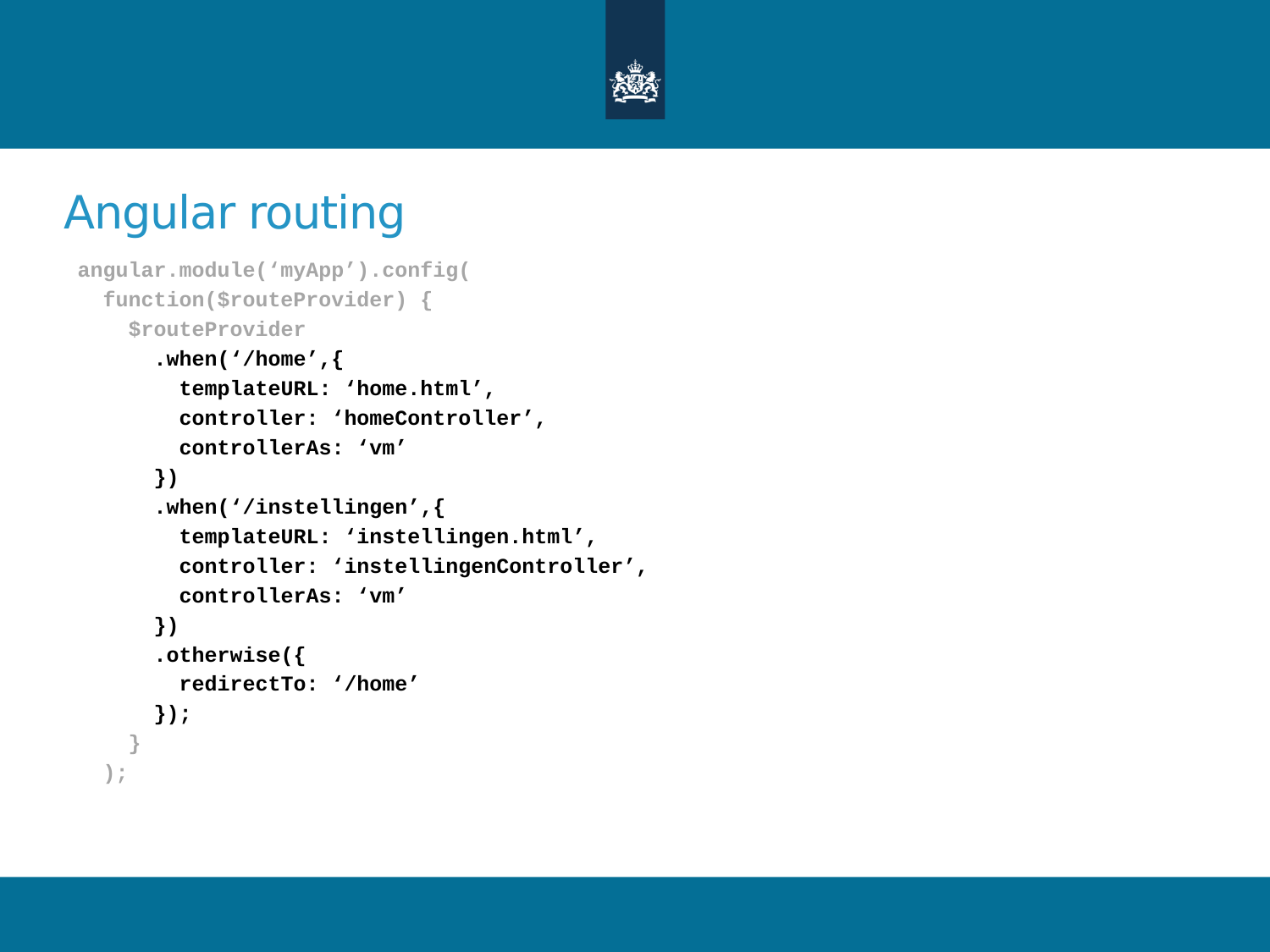

# Angular routing
angular.module(‘myApp’).config(
  function($routeProvider) {
    $routeProvider
      .when(‘/home’,{
        templateURL: ‘home.html’,
        controller: ‘homeController’,
        controllerAs: ‘vm’
      })
      .when(‘/instellingen’,{
        templateURL: ‘instellingen.html’,
        controller: ‘instellingenController’,
        controllerAs: ‘vm’
      })
      .otherwise({
        redirectTo: ‘/home’
      });
    }
  );